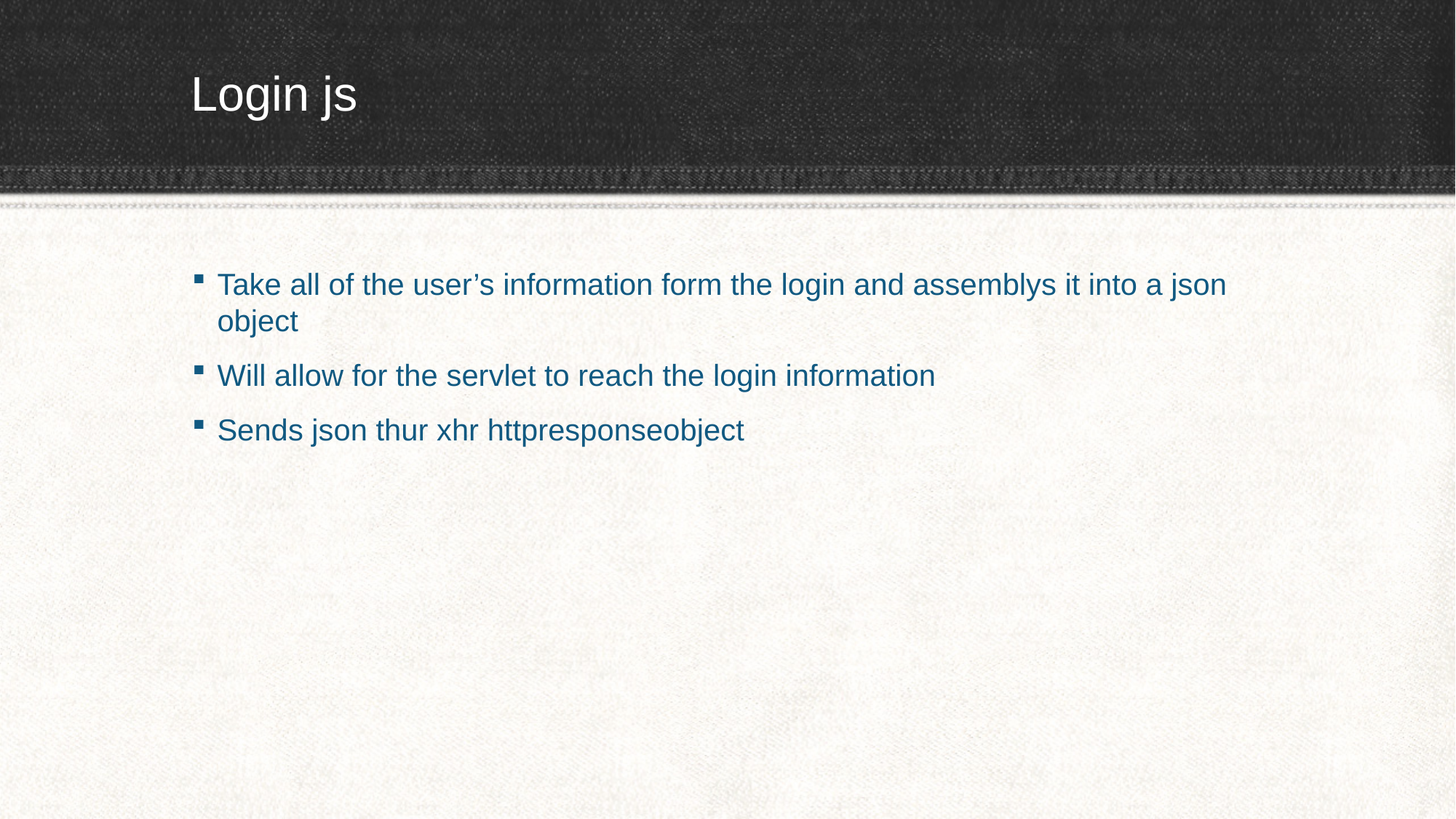

# Login js
Take all of the user’s information form the login and assemblys it into a json object
Will allow for the servlet to reach the login information
Sends json thur xhr httpresponseobject